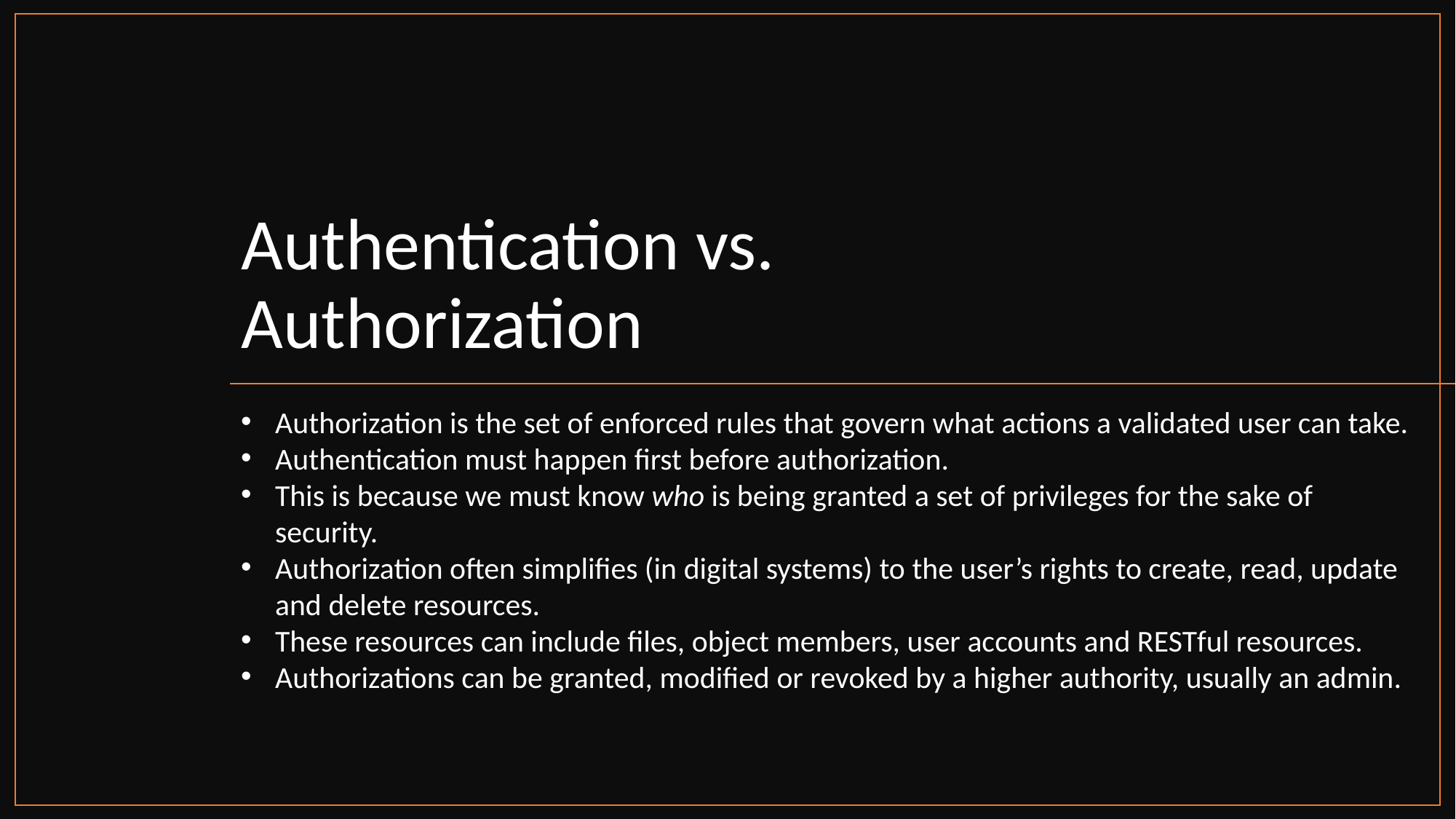

# Authentication vs. Authorization
Authorization is the set of enforced rules that govern what actions a validated user can take.
Authentication must happen first before authorization.
This is because we must know who is being granted a set of privileges for the sake of security.
Authorization often simplifies (in digital systems) to the user’s rights to create, read, update and delete resources.
These resources can include files, object members, user accounts and RESTful resources.
Authorizations can be granted, modified or revoked by a higher authority, usually an admin.